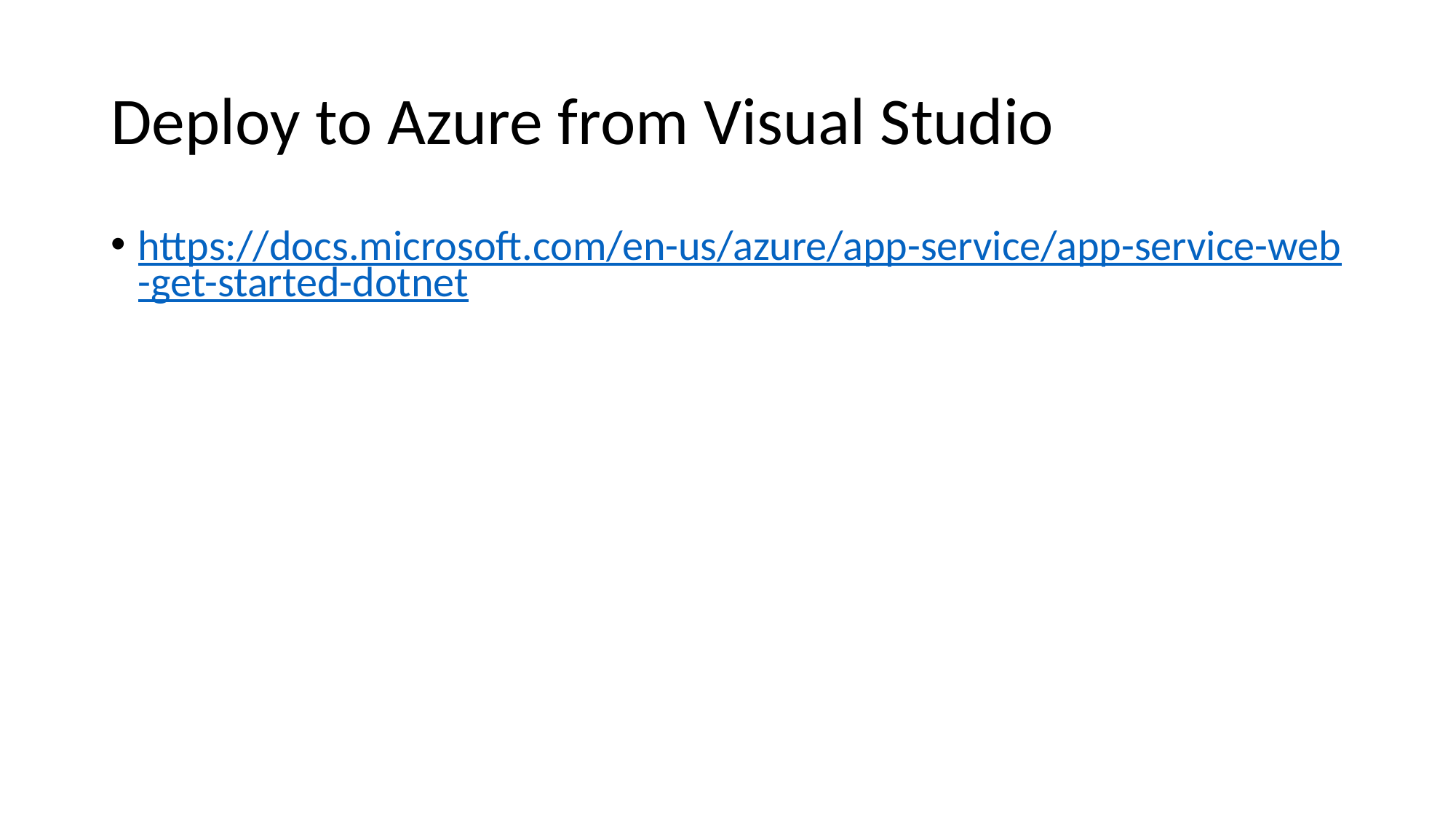

# Deploy to Azure from Visual Studio
https://docs.microsoft.com/en-us/azure/app-service/app-service-web-get-started-dotnet